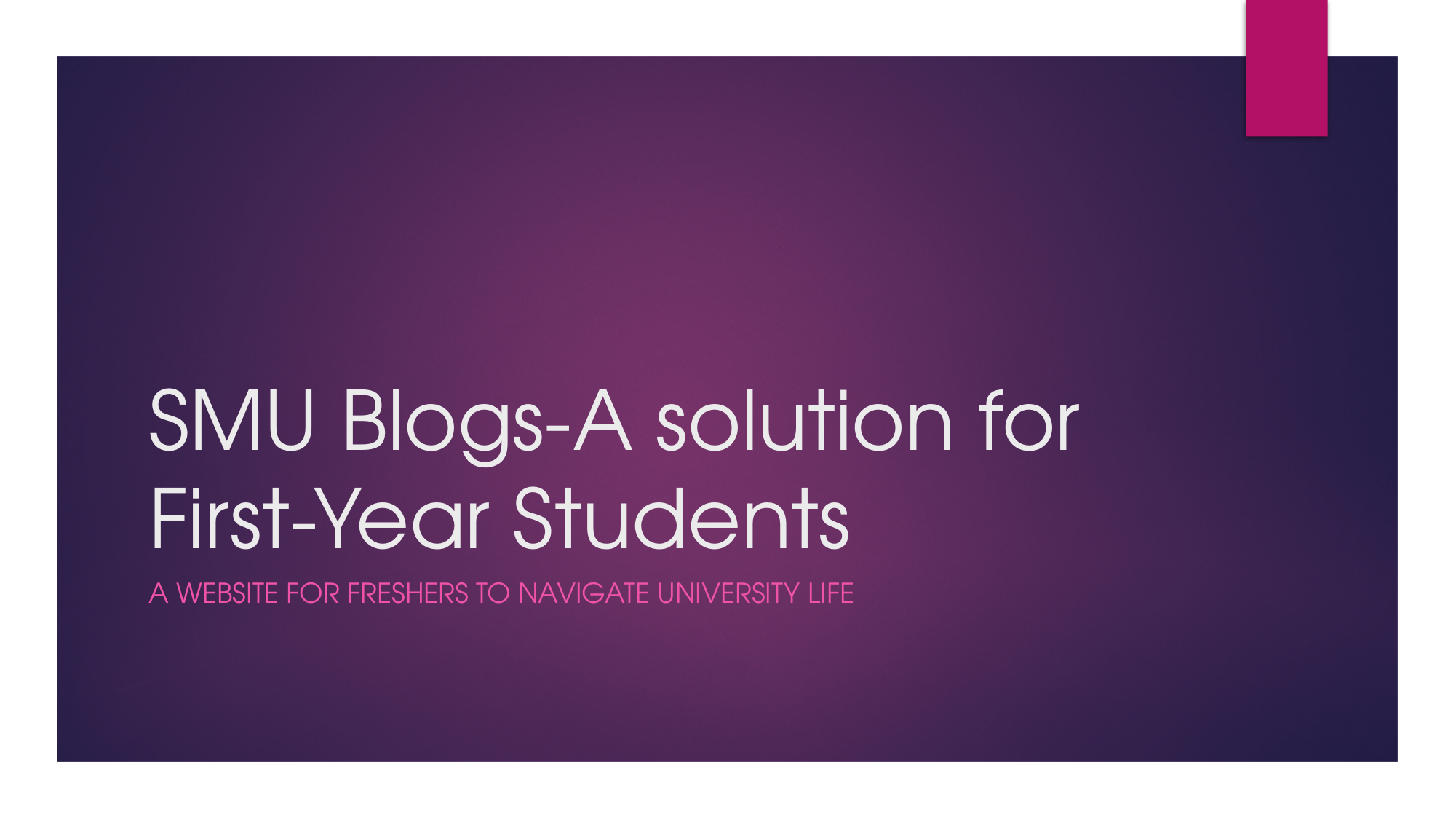

# SMU Blogs-A solution for First-Year Students
A website for freshers to navigate university life